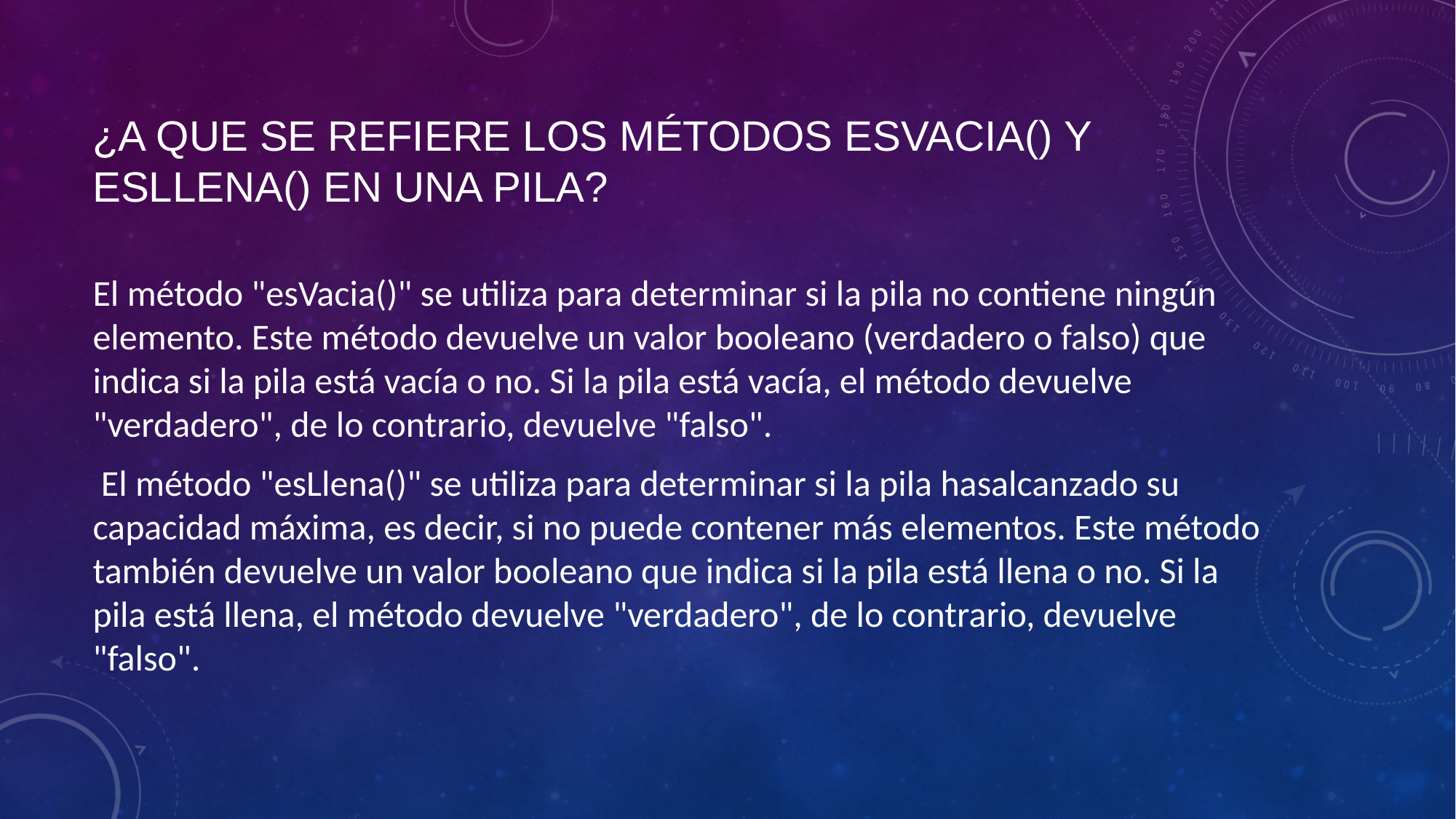

# ¿A que se refiere los métodos esVacia() y esLLena() en una PILA?
El método "esVacia()" se utiliza para determinar si la pila no contiene ningún elemento. Este método devuelve un valor booleano (verdadero o falso) que indica si la pila está vacía o no. Si la pila está vacía, el método devuelve "verdadero", de lo contrario, devuelve "falso".
 El método "esLlena()" se utiliza para determinar si la pila hasalcanzado su capacidad máxima, es decir, si no puede contener más elementos. Este método también devuelve un valor booleano que indica si la pila está llena o no. Si la pila está llena, el método devuelve "verdadero", de lo contrario, devuelve "falso".